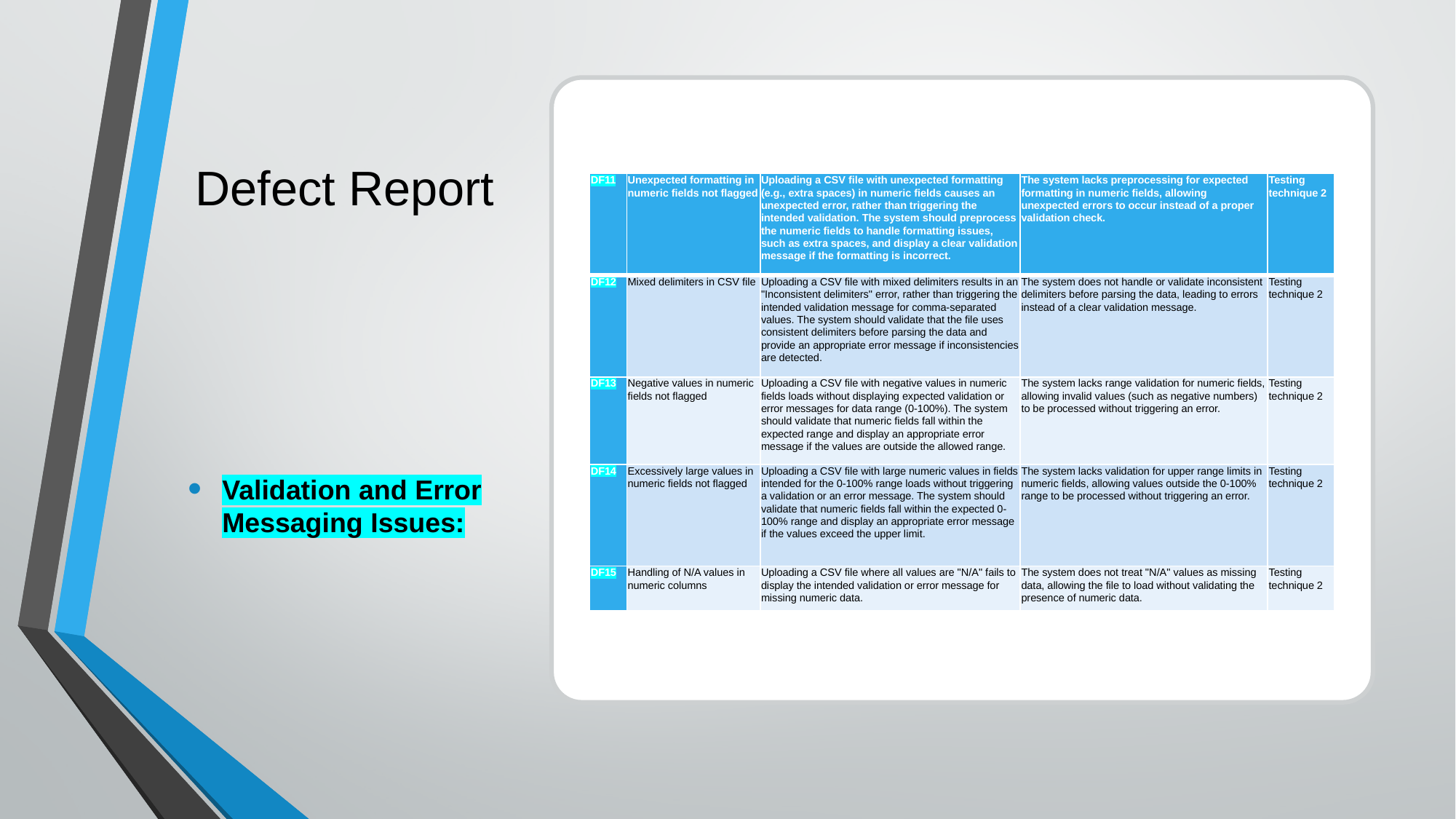

# Defect Report
| DF11 | Unexpected formatting in numeric fields not flagged | Uploading a CSV file with unexpected formatting (e.g., extra spaces) in numeric fields causes an unexpected error, rather than triggering the intended validation. The system should preprocess the numeric fields to handle formatting issues, such as extra spaces, and display a clear validation message if the formatting is incorrect. | The system lacks preprocessing for expected formatting in numeric fields, allowing unexpected errors to occur instead of a proper validation check. | Testing technique 2 |
| --- | --- | --- | --- | --- |
| DF12 | Mixed delimiters in CSV file | Uploading a CSV file with mixed delimiters results in an "Inconsistent delimiters" error, rather than triggering the intended validation message for comma-separated values. The system should validate that the file uses consistent delimiters before parsing the data and provide an appropriate error message if inconsistencies are detected. | The system does not handle or validate inconsistent delimiters before parsing the data, leading to errors instead of a clear validation message. | Testing technique 2 |
| DF13 | Negative values in numeric fields not flagged | Uploading a CSV file with negative values in numeric fields loads without displaying expected validation or error messages for data range (0-100%). The system should validate that numeric fields fall within the expected range and display an appropriate error message if the values are outside the allowed range. | The system lacks range validation for numeric fields, allowing invalid values (such as negative numbers) to be processed without triggering an error. | Testing technique 2 |
| DF14 | Excessively large values in numeric fields not flagged | Uploading a CSV file with large numeric values in fields intended for the 0-100% range loads without triggering a validation or an error message. The system should validate that numeric fields fall within the expected 0-100% range and display an appropriate error message if the values exceed the upper limit. | The system lacks validation for upper range limits in numeric fields, allowing values outside the 0-100% range to be processed without triggering an error. | Testing technique 2 |
| DF15 | Handling of N/A values in numeric columns | Uploading a CSV file where all values are "N/A" fails to display the intended validation or error message for missing numeric data. | The system does not treat "N/A" values as missing data, allowing the file to load without validating the presence of numeric data. | Testing technique 2 |
Validation and Error Messaging Issues: